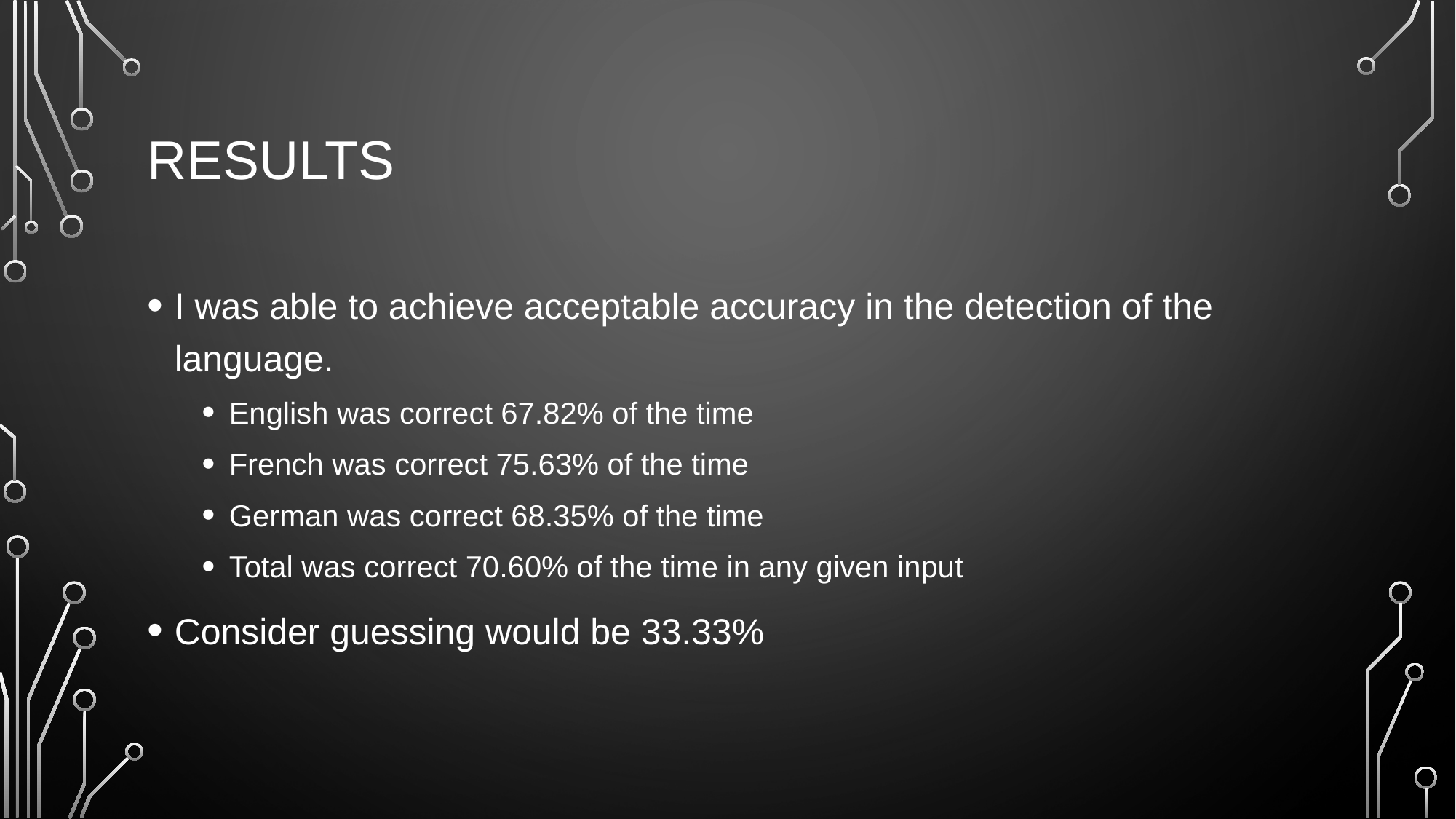

# Results
I was able to achieve acceptable accuracy in the detection of the language.
English was correct 67.82% of the time
French was correct 75.63% of the time
German was correct 68.35% of the time
Total was correct 70.60% of the time in any given input
Consider guessing would be 33.33%